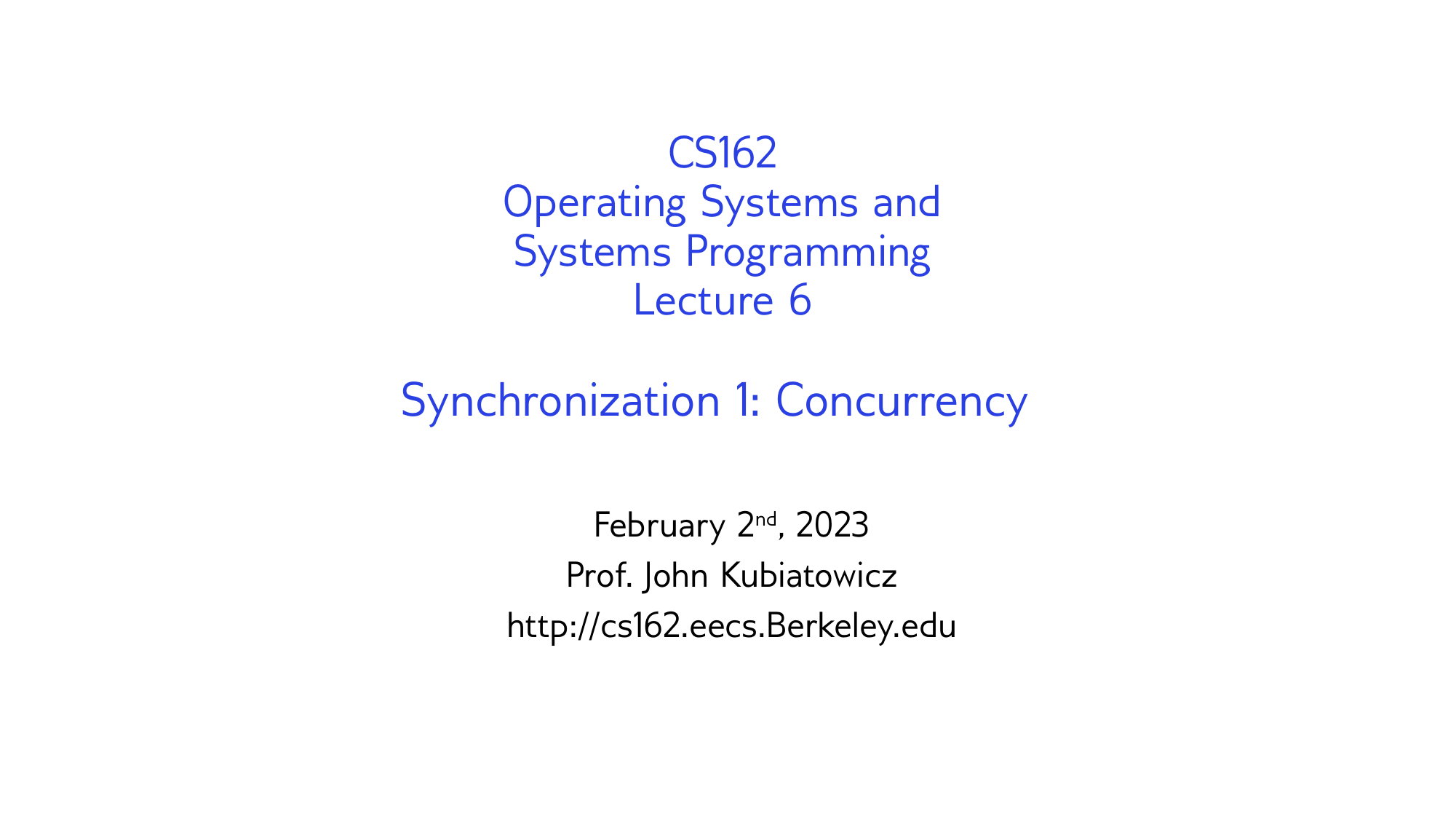

# CS162 Operating Systems and Systems Programming Lecture 6 Synchronization 1: Concurrency
February 2nd, 2023
Prof. John Kubiatowicz
http://cs162.eecs.Berkeley.edu